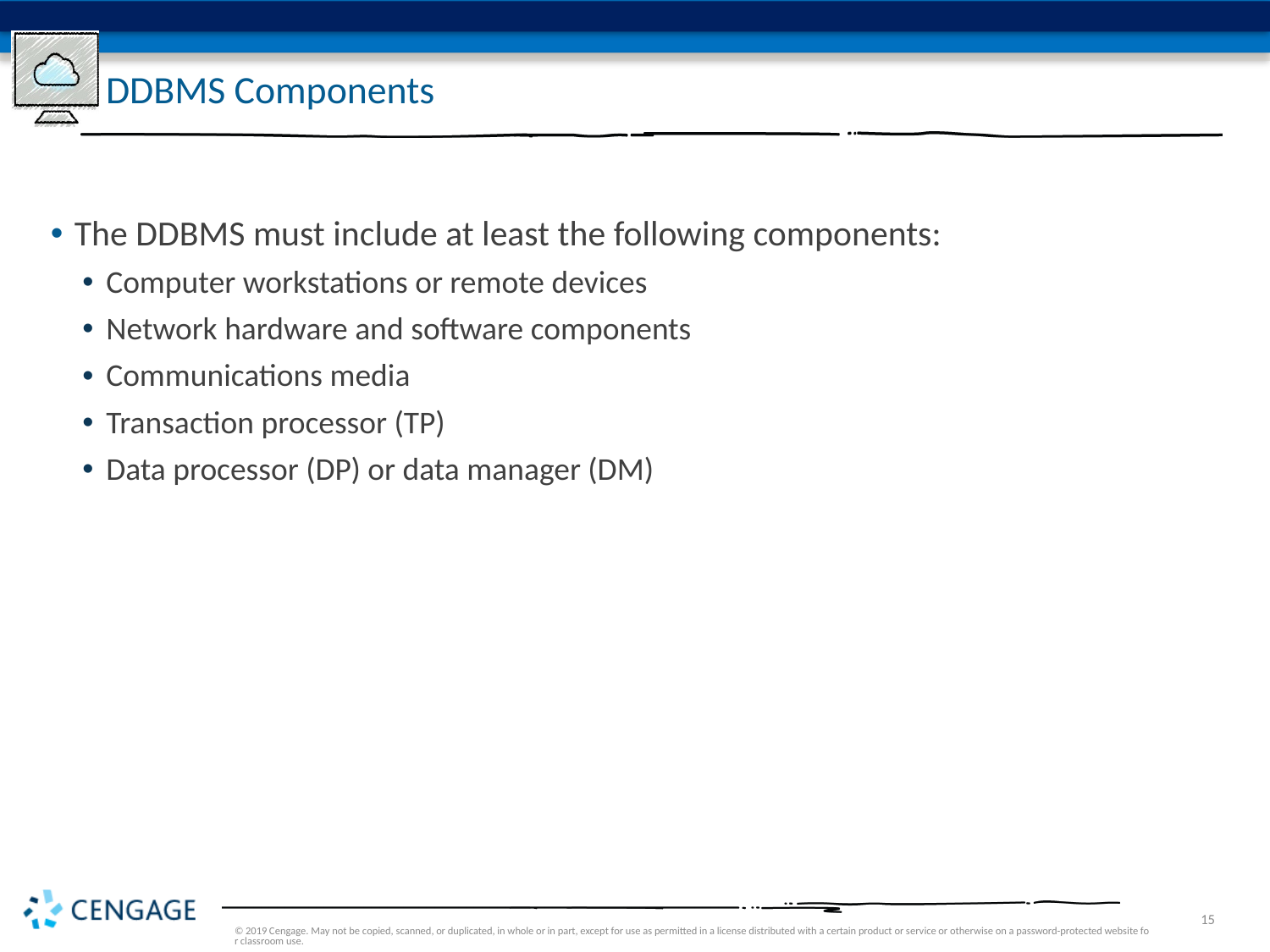

# DDBMS Components
The DDBMS must include at least the following components:
Computer workstations or remote devices
Network hardware and software components
Communications media
Transaction processor (TP)
Data processor (DP) or data manager (DM)
© 2019 Cengage. May not be copied, scanned, or duplicated, in whole or in part, except for use as permitted in a license distributed with a certain product or service or otherwise on a password-protected website for classroom use.